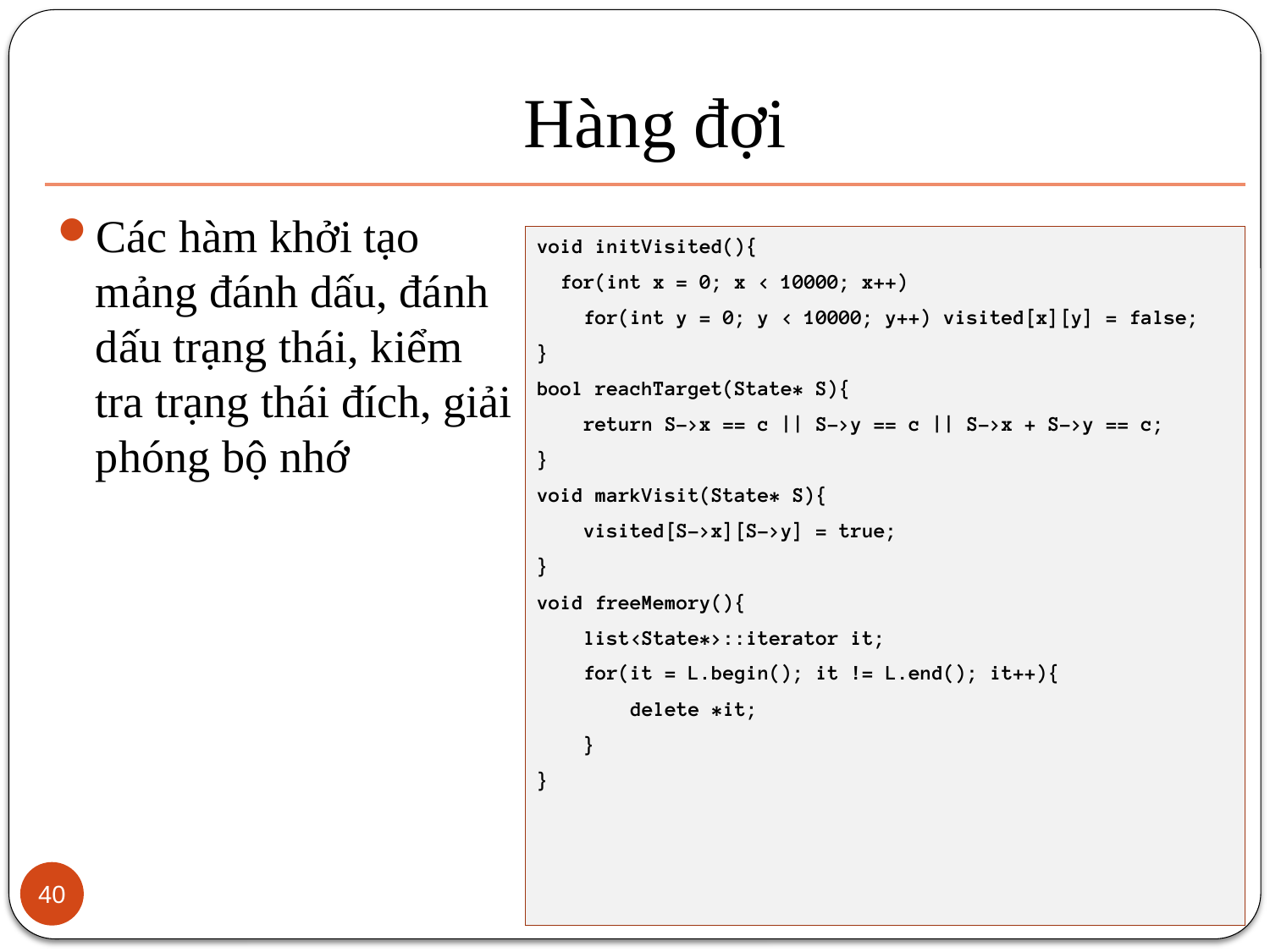

# Hàng đợi
Các hàm khởi tạo mảng đánh dấu, đánh dấu trạng thái, kiểm tra trạng thái đích, giải phóng bộ nhớ

void initVisited(){
  for(int x = 0; x < 10000; x++)
    for(int y = 0; y < 10000; y++) visited[x][y] = false;
}
bool reachTarget(State* S){
    return S->x == c || S->y == c || S->x + S->y == c;
}
void markVisit(State* S){
    visited[S->x][S->y] = true;
}
void freeMemory(){
    list<State*>::iterator it;
    for(it = L.begin(); it != L.end(); it++){
        delete *it;
    }
}
40